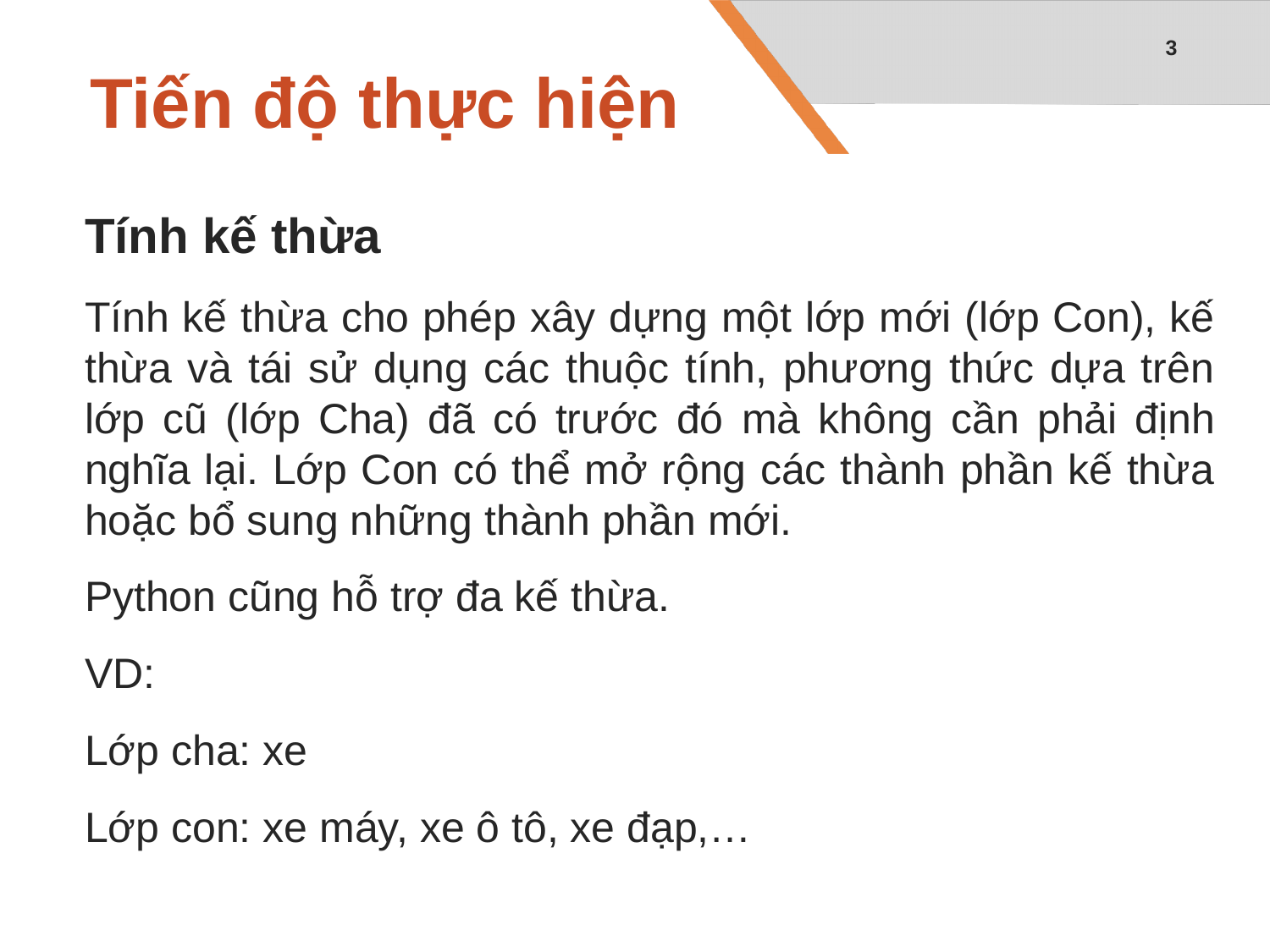

3
# Tiến độ thực hiện
Tính kế thừa
Tính kế thừa cho phép xây dựng một lớp mới (lớp Con), kế thừa và tái sử dụng các thuộc tính, phương thức dựa trên lớp cũ (lớp Cha) đã có trước đó mà không cần phải định nghĩa lại. Lớp Con có thể mở rộng các thành phần kế thừa hoặc bổ sung những thành phần mới.
Python cũng hỗ trợ đa kế thừa.
VD:
Lớp cha: xe
Lớp con: xe máy, xe ô tô, xe đạp,…